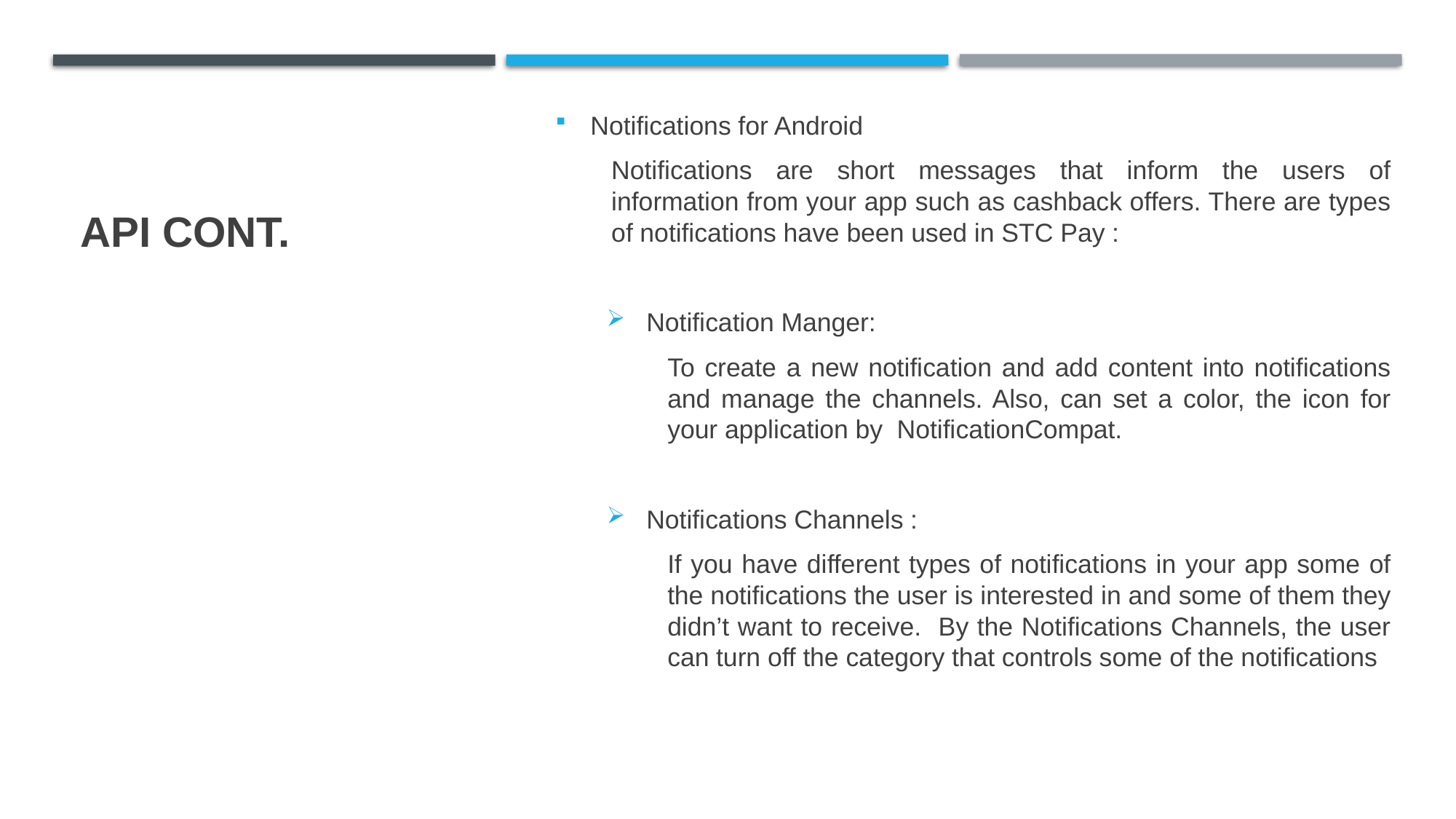

# API​​ cont.
Notifications for Android​
Notifications are short messages that inform the users of information from your app such as cashback offers. There are types of notifications have been used in STC Pay : ​​

Notification Manger:​
To create a new notification and add content into notifications and manage the channels. Also, can set a color, the icon for your application by  NotificationCompat.​

Notifications Channels :​
If you have different types of notifications in your app some of the notifications the user is interested in and some of them they didn’t want to receive.  By the Notifications Channels, the user can turn off the category that controls some of the notifications​